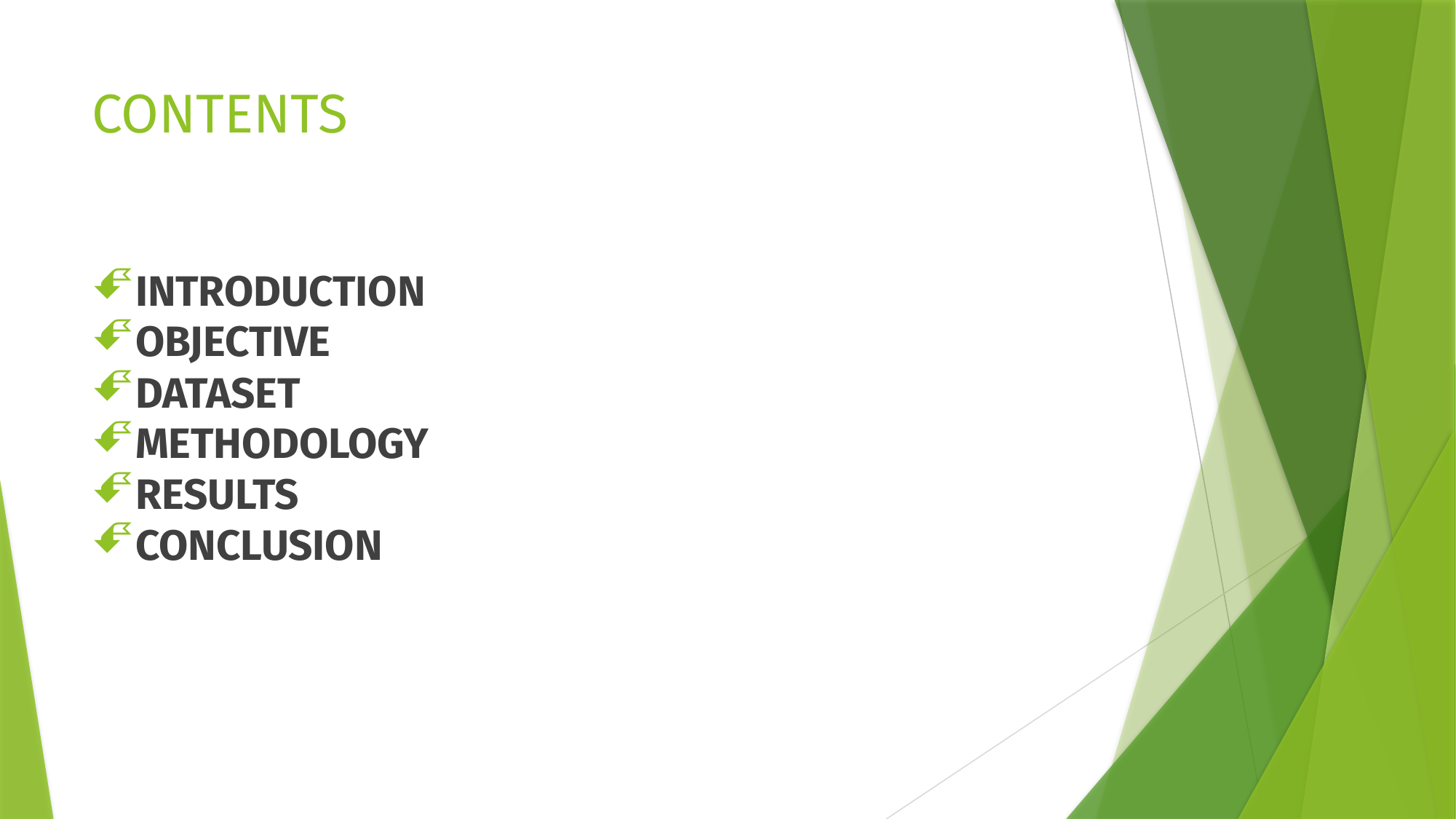

# CONTENTS
INTRODUCTION
OBJECTIVE
DATASET
METHODOLOGY
RESULTS
CONCLUSION